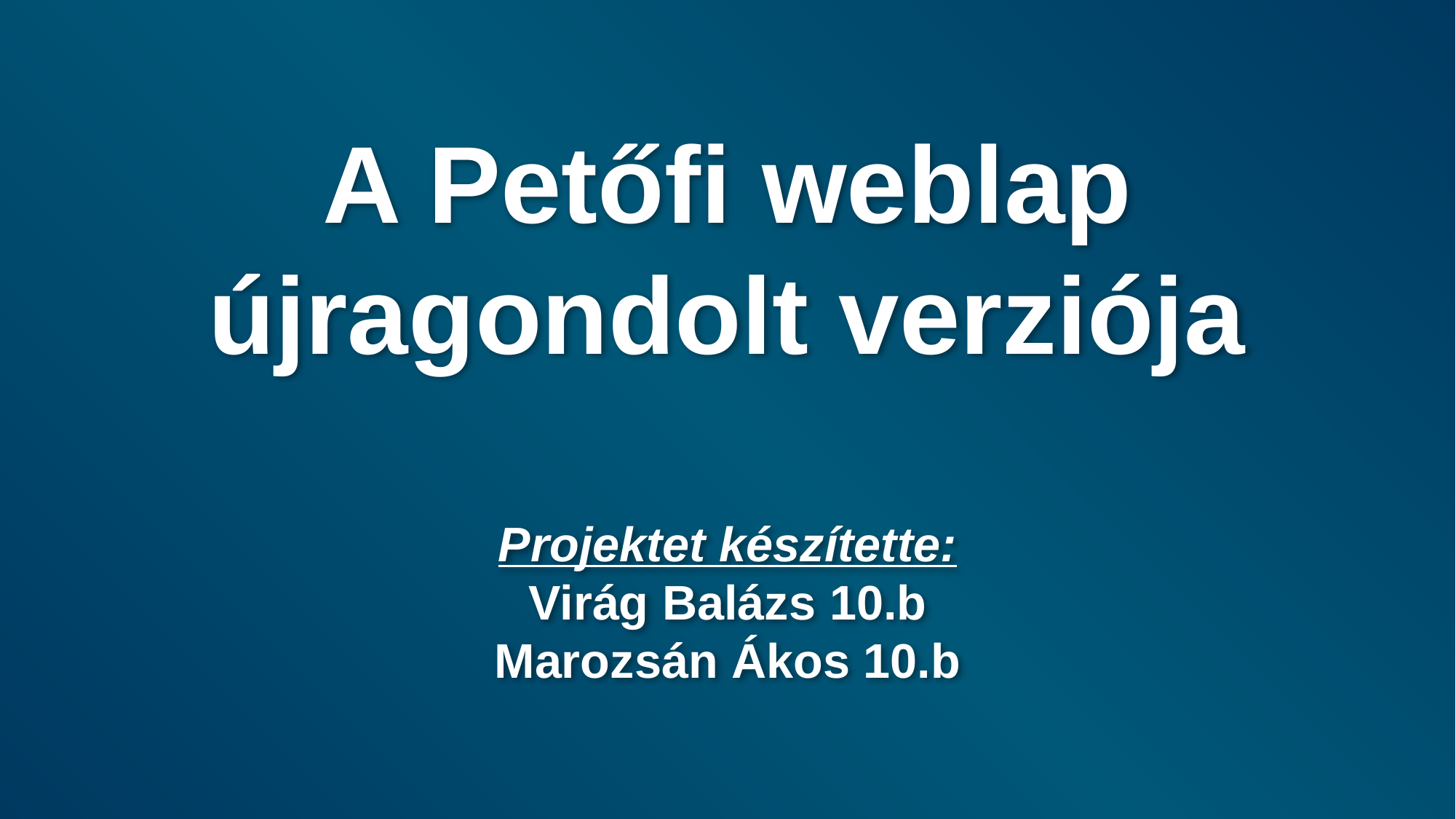

A Petőfi weblap újragondolt verziója
Projektet készítette:
Virág Balázs 10.b
Marozsán Ákos 10.b